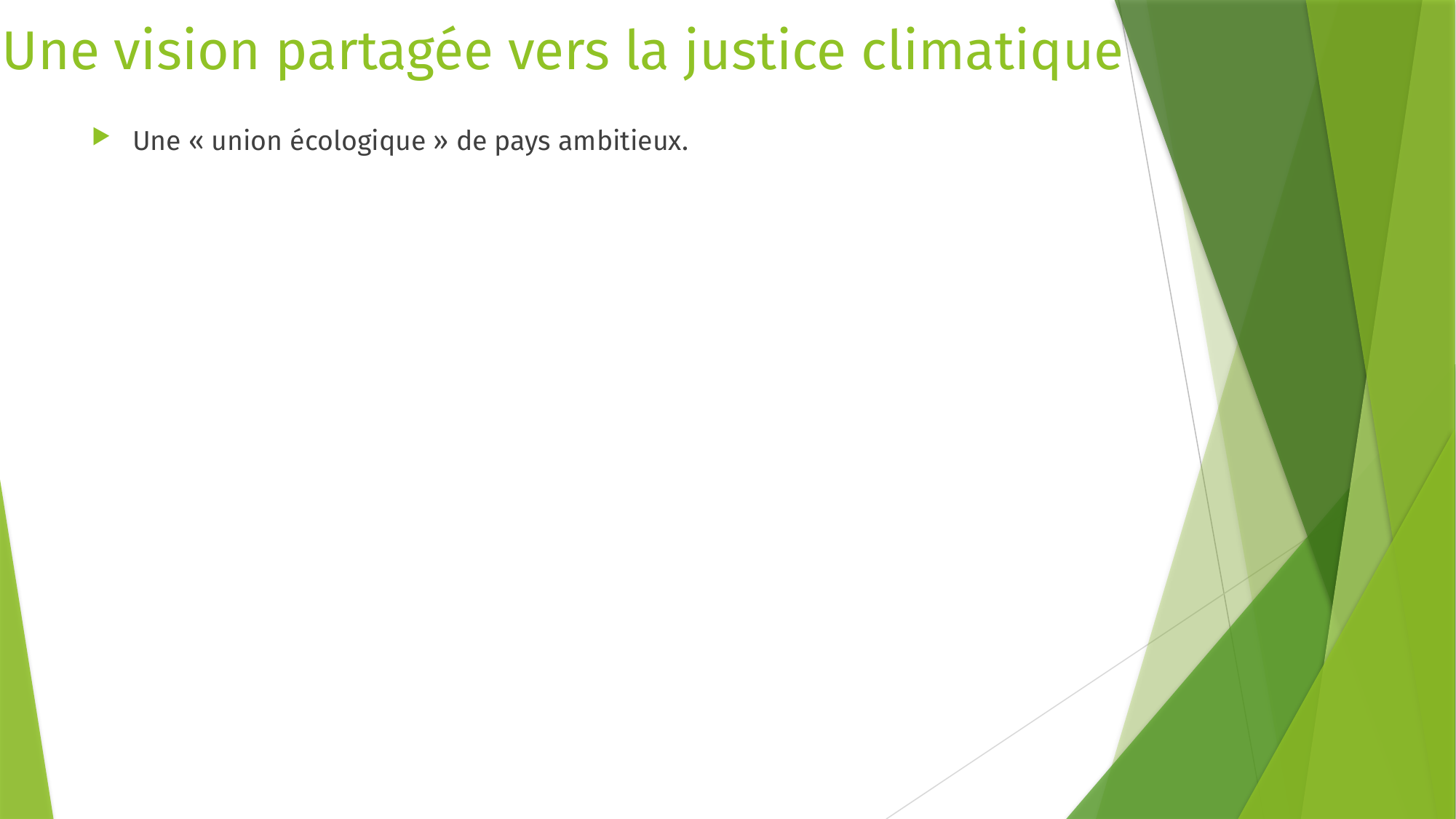

# Une vision partagée vers la justice climatique
Une « union écologique » de pays ambitieux.